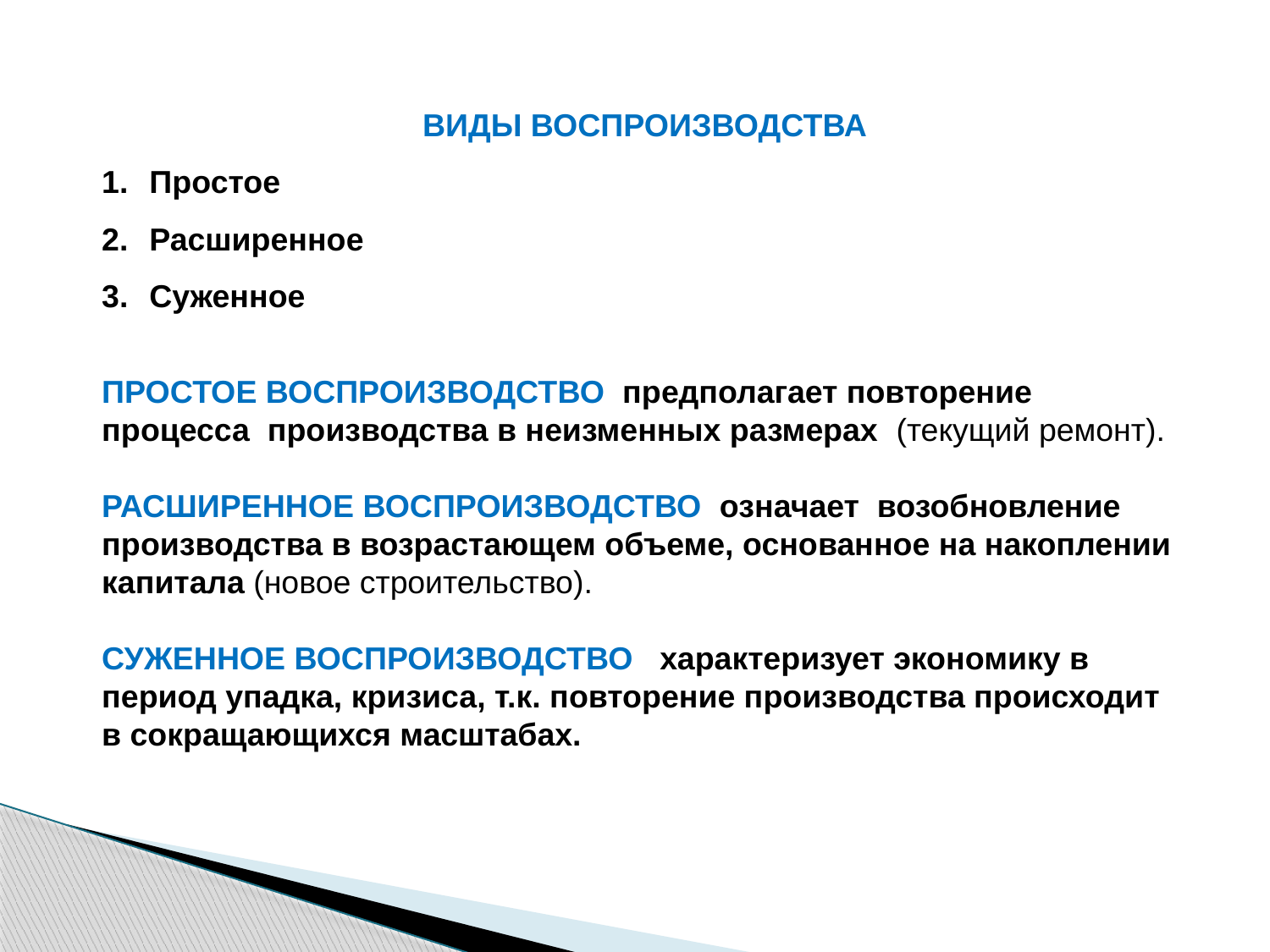

ВИДЫ ВОСПРОИЗВОДСТВА
Простое
Расширенное
Суженное

ПРОСТОЕ ВОСПРОИЗВОДСТВО  предполагает повторение процесса  производства в неизменных размерах  (текущий ремонт).

РАСШИРЕННОЕ ВОСПРОИЗВОДСТВО  означает  возобновление производства в возрастающем объеме, основанное на накоплении капитала (новое строительство).

СУЖЕННОЕ ВОСПРОИЗВОДСТВО   характеризует экономику в период упадка, кризиса, т.к. повторение производства происходит в сокращающихся масштабах.